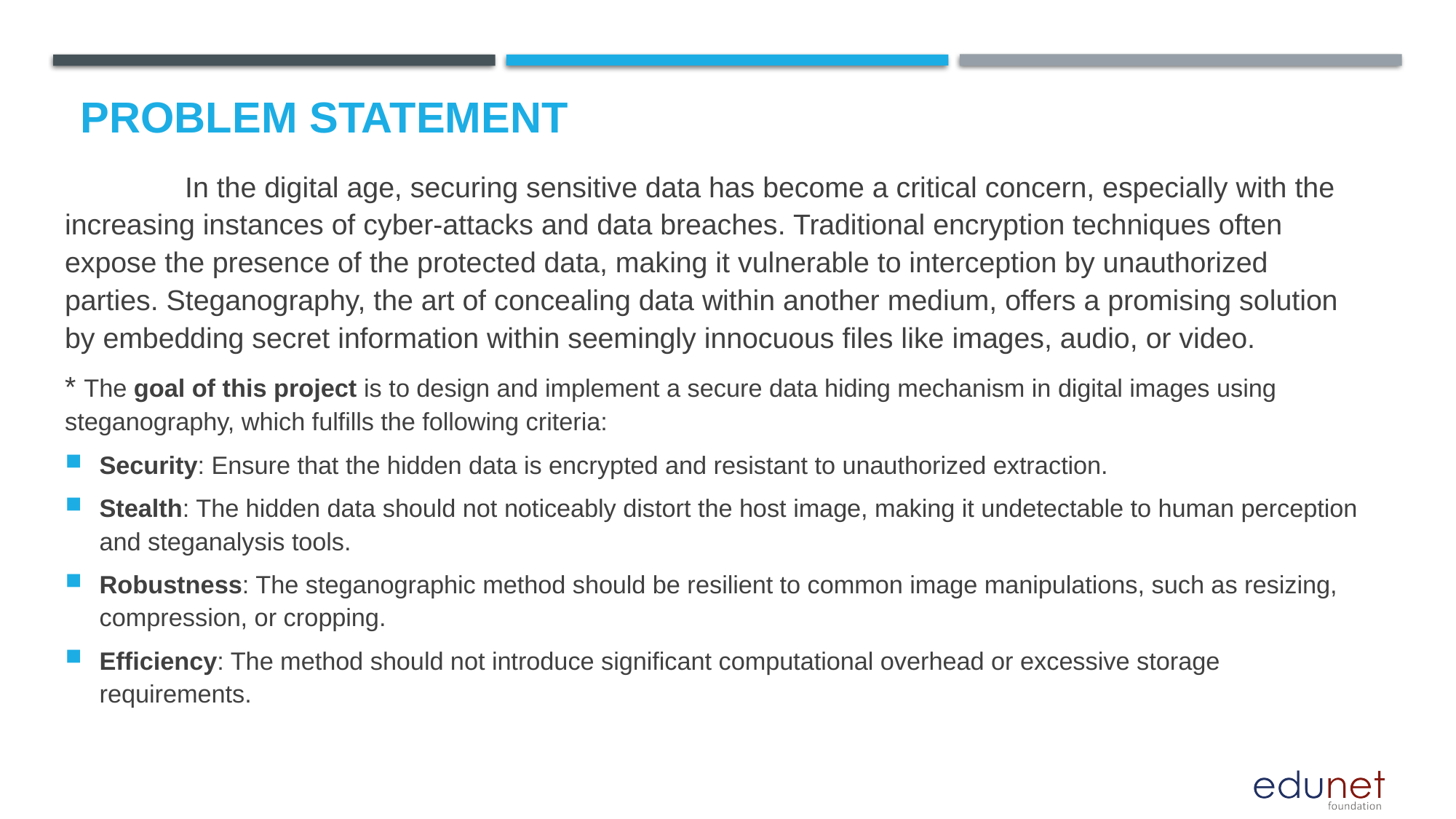

# Problem Statement
               In the digital age, securing sensitive data has become a critical concern, especially with the increasing instances of cyber-attacks and data breaches. Traditional encryption techniques often expose the presence of the protected data, making it vulnerable to interception by unauthorized parties. Steganography, the art of concealing data within another medium, offers a promising solution by embedding secret information within seemingly innocuous files like images, audio, or video.
* The goal of this project is to design and implement a secure data hiding mechanism in digital images using steganography, which fulfills the following criteria:
Security: Ensure that the hidden data is encrypted and resistant to unauthorized extraction.
Stealth: The hidden data should not noticeably distort the host image, making it undetectable to human perception and steganalysis tools.
Robustness: The steganographic method should be resilient to common image manipulations, such as resizing, compression, or cropping.
Efficiency: The method should not introduce significant computational overhead or excessive storage requirements.